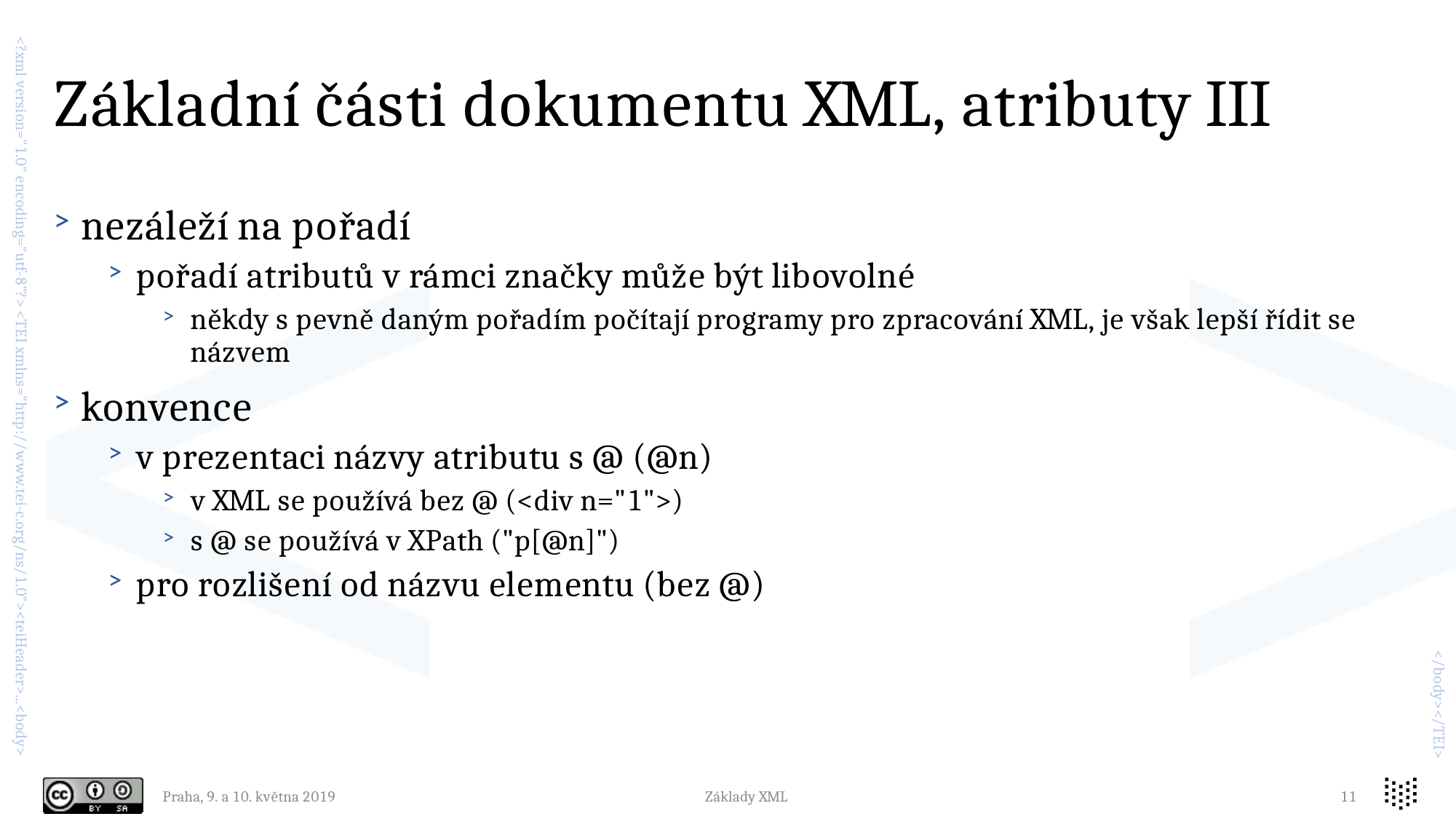

# Základní části dokumentu XML, atributy III
nezáleží na pořadí
pořadí atributů v rámci značky může být libovolné
někdy s pevně daným pořadím počítají programy pro zpracování XML, je však lepší řídit se názvem
konvence
v prezentaci názvy atributu s @ (@n)
v XML se používá bez @ (<div n="1">)
s @ se používá v XPath ("p[@n]")
pro rozlišení od názvu elementu (bez @)

Praha, 9. a 10. května 2019
Základy XML
11